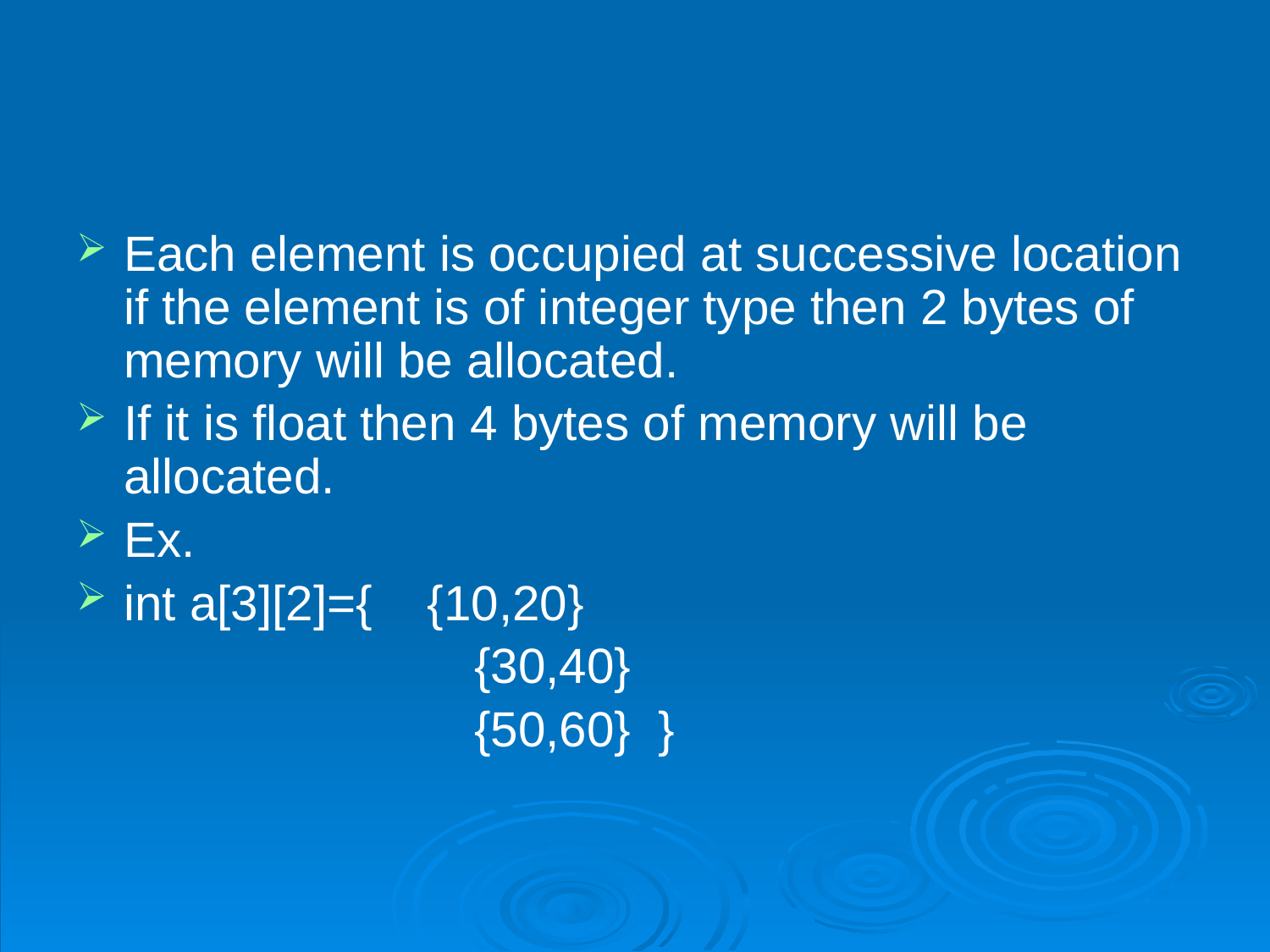

#
Each element is occupied at successive location if the element is of integer type then 2 bytes of memory will be allocated.
If it is float then 4 bytes of memory will be allocated.
Ex.
int a[3][2]={    {10,20}
			       {30,40}
			       {50,60}  }